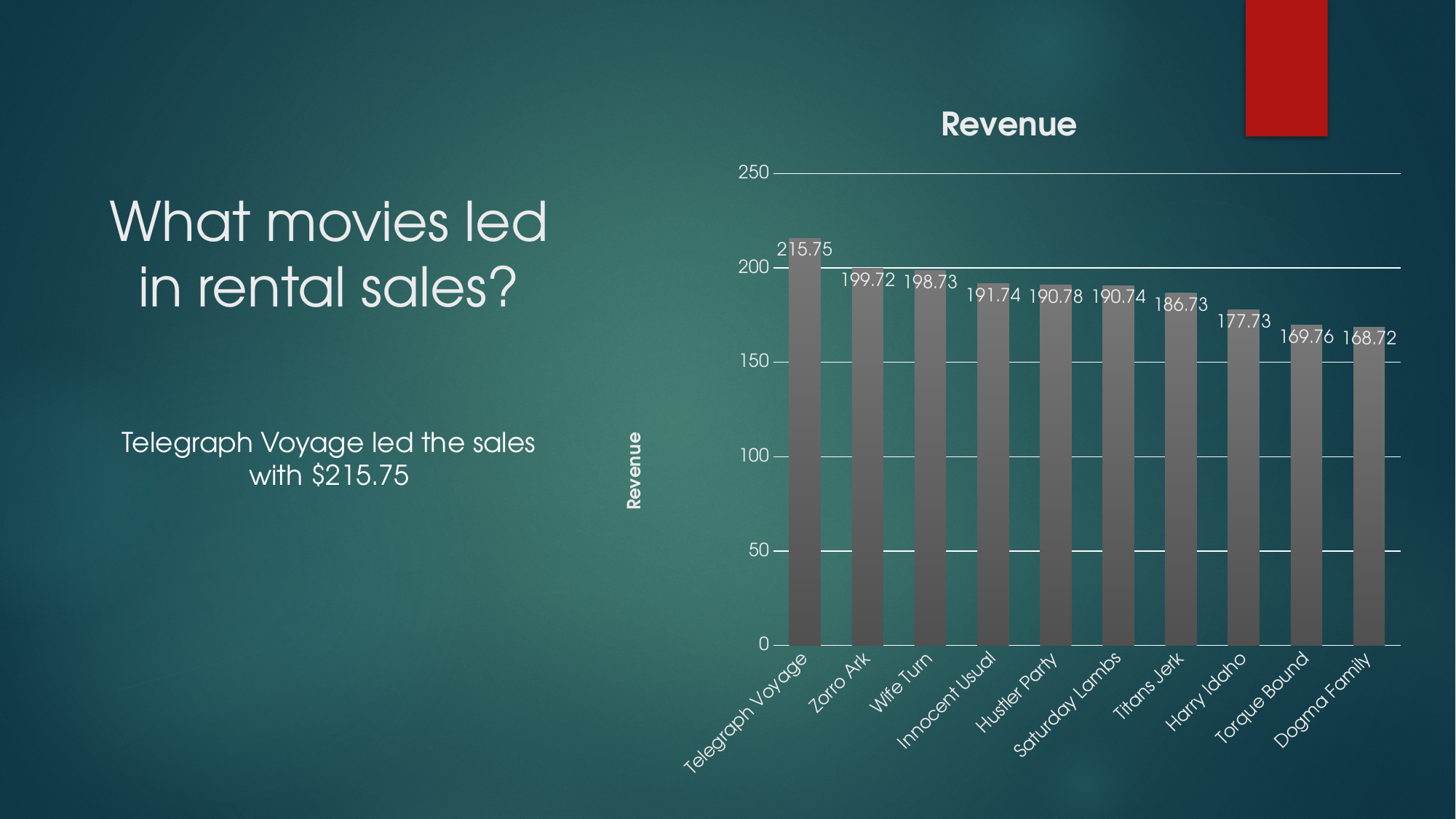

# What movies led in rental sales?

### Chart: Revenue

| Category | revenue |
|---|---|
| Telegraph Voyage | 215.75 |
| Zorro Ark | 199.72 |
| Wife Turn | 198.73 |
| Innocent Usual | 191.74 |
| Hustler Party | 190.78 |
| Saturday Lambs | 190.74 |
| Titans Jerk | 186.73 |
| Harry Idaho | 177.73 |
| Torque Bound | 169.76 |
| Dogma Family | 168.72 |

Telegraph Voyage led the sales with $215.75